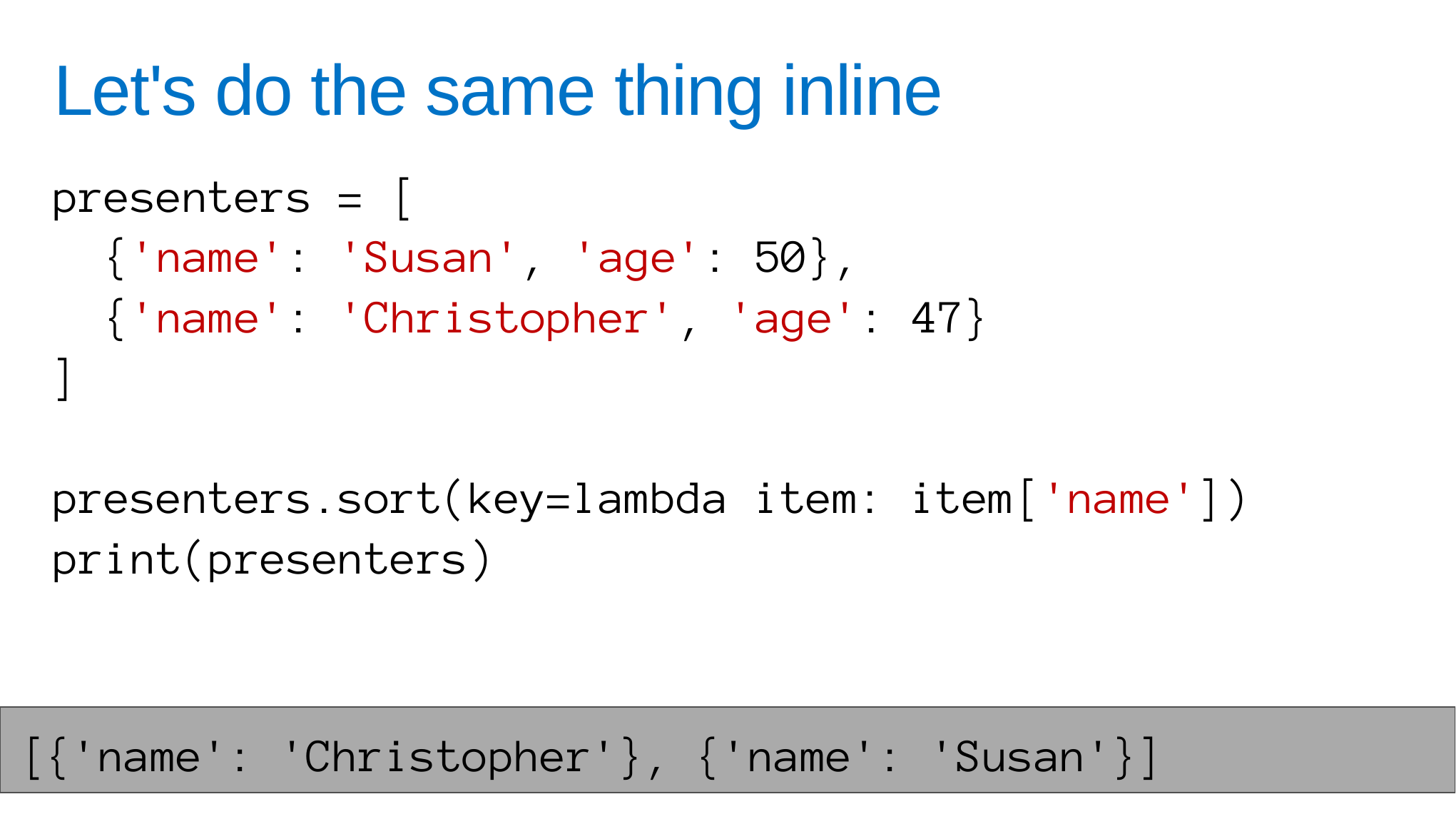

# Let's do the same thing inline
presenters = [
  {'name': 'Susan', 'age': 50},
  {'name': 'Christopher', 'age': 47}
]

presenters.sort(key=lambda item: item['name'])
print(presenters)
[{'name': 'Christopher'}, {'name': 'Susan'}]